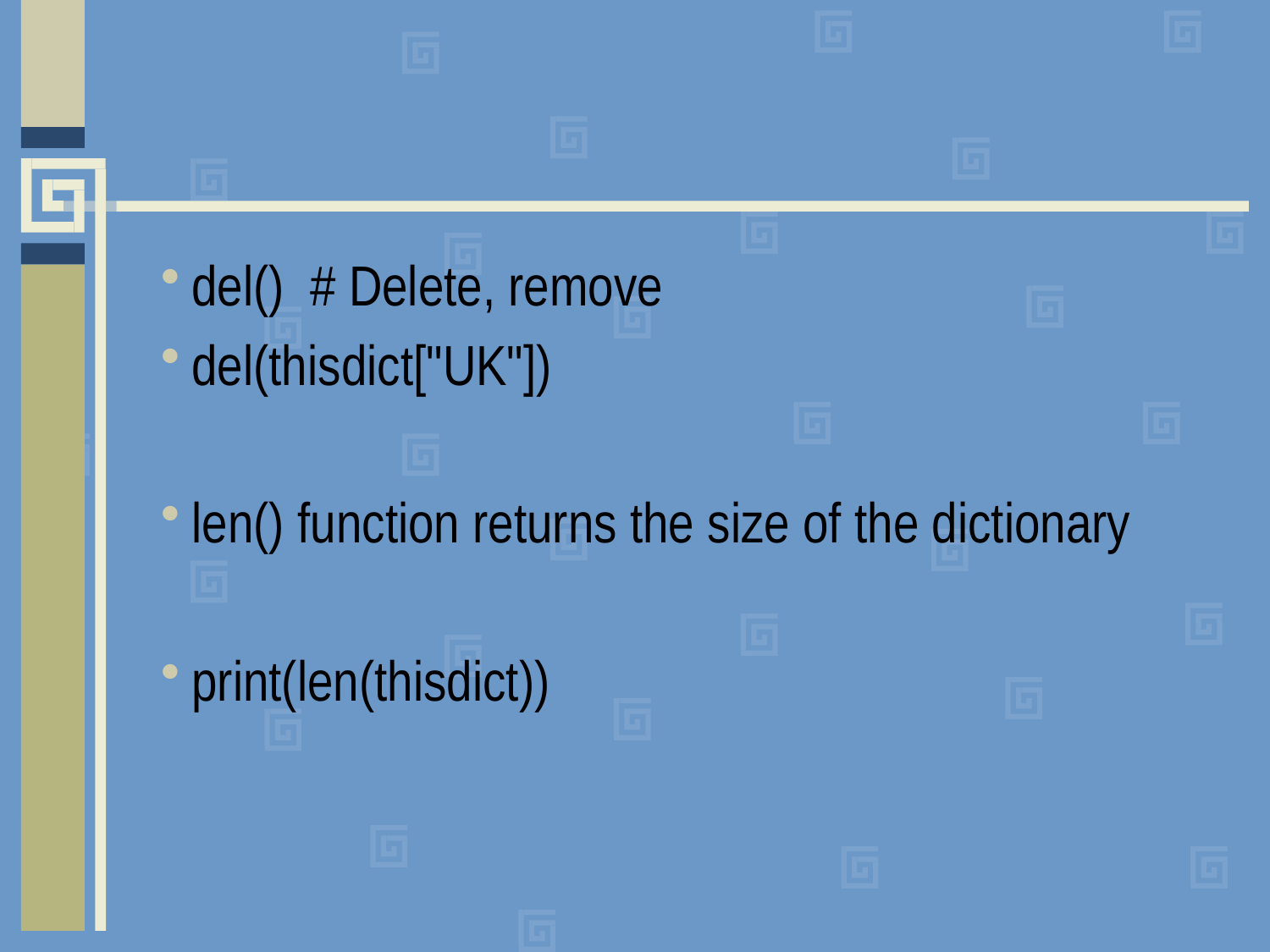

#
del()  # Delete, remove
del(thisdict["UK"])

len() function returns the size of the dictionary

print(len(thisdict))